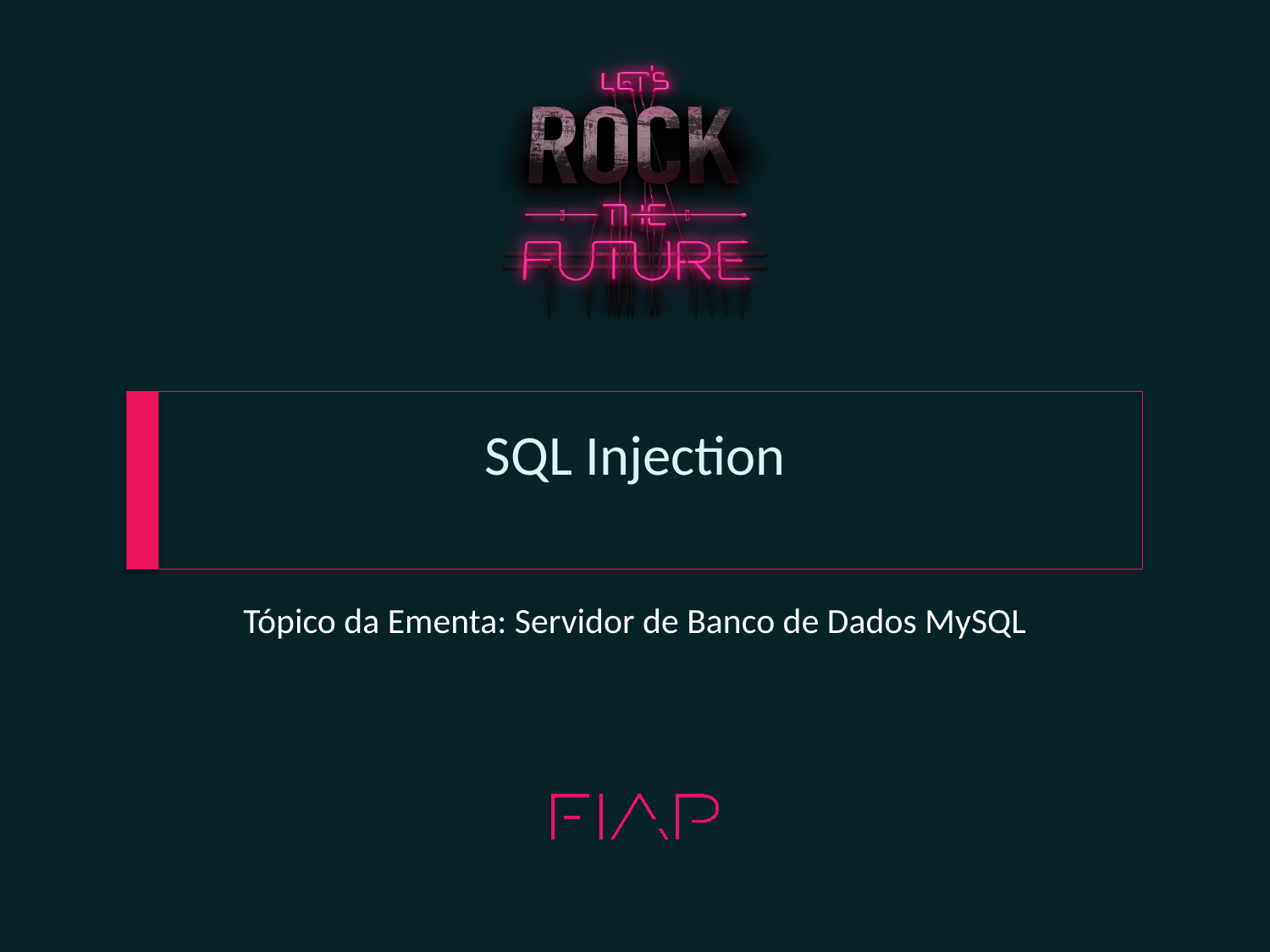

# SQL Injection
Tópico da Ementa: Servidor de Banco de Dados MySQL